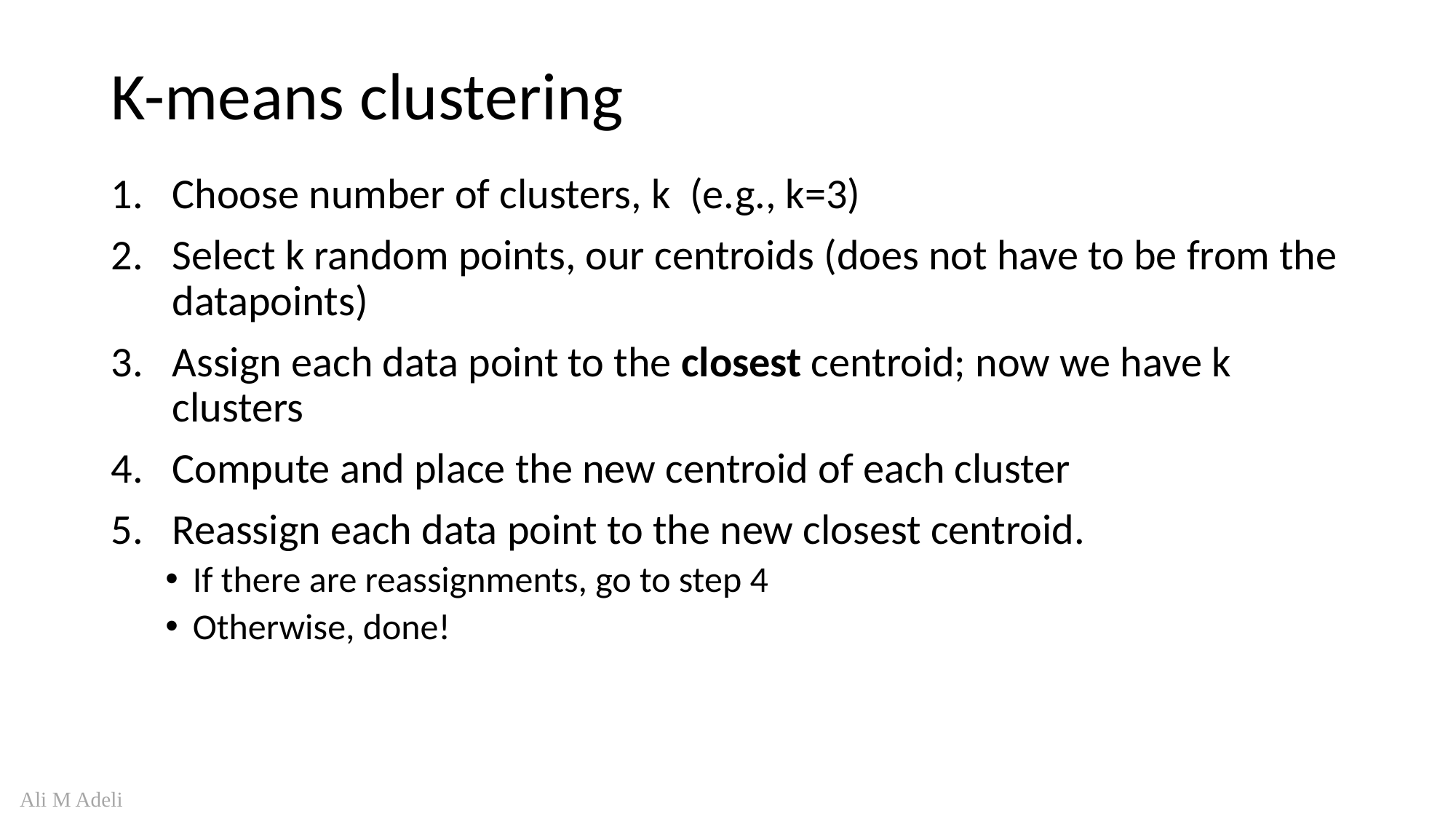

# K-means clustering
Choose number of clusters, k  (e.g., k=3)
Select k random points, our centroids (does not have to be from the datapoints)
Assign each data point to the closest centroid; now we have k clusters
Compute and place the new centroid of each cluster
Reassign each data point to the new closest centroid.
If there are reassignments, go to step 4
Otherwise, done!